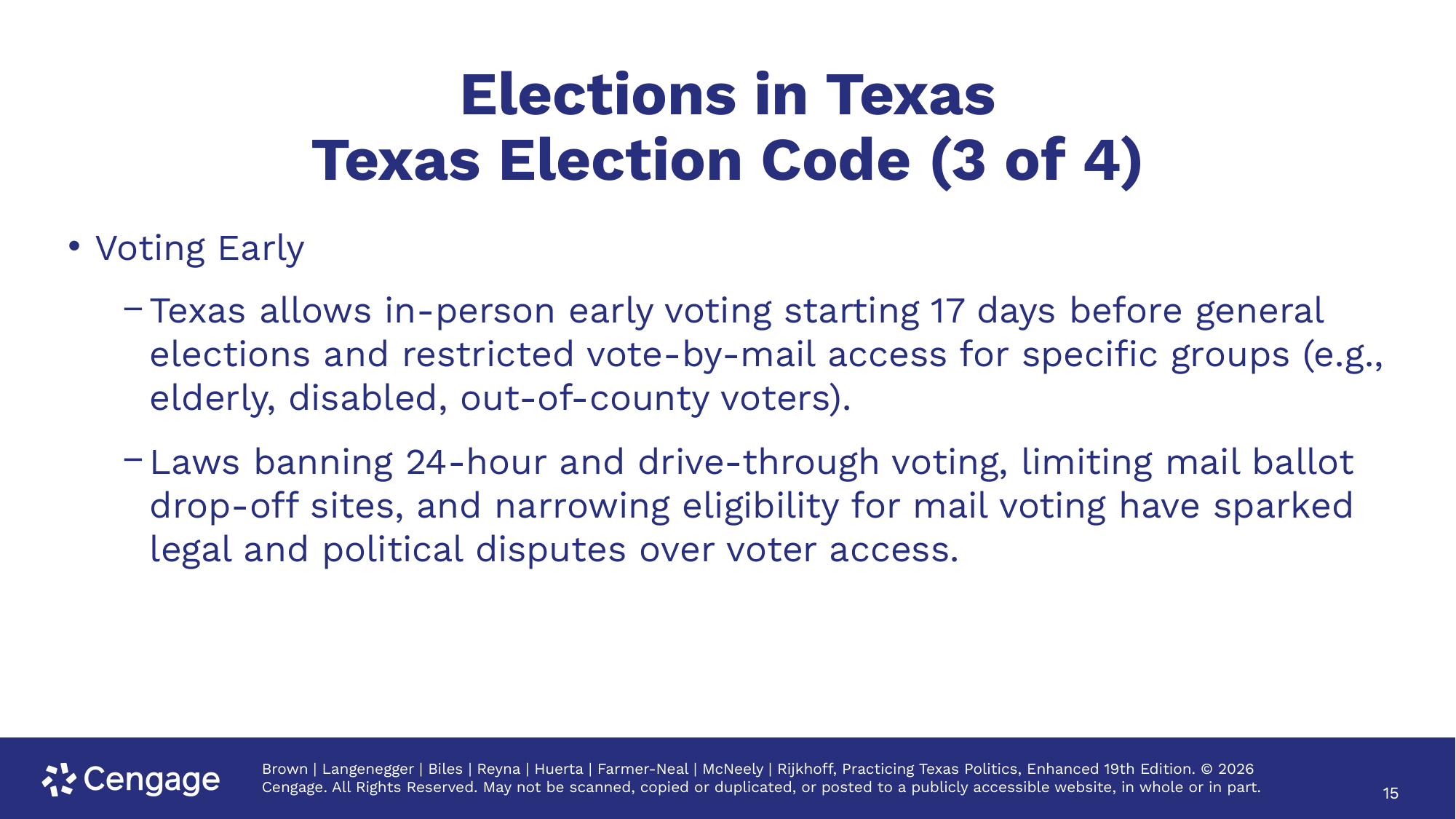

# Elections in Texas Texas Election Code (3 of 4)
Voting Early
Texas allows in-person early voting starting 17 days before general elections and restricted vote-by-mail access for specific groups (e.g., elderly, disabled, out-of-county voters).
Laws banning 24-hour and drive-through voting, limiting mail ballot drop-off sites, and narrowing eligibility for mail voting have sparked legal and political disputes over voter access.